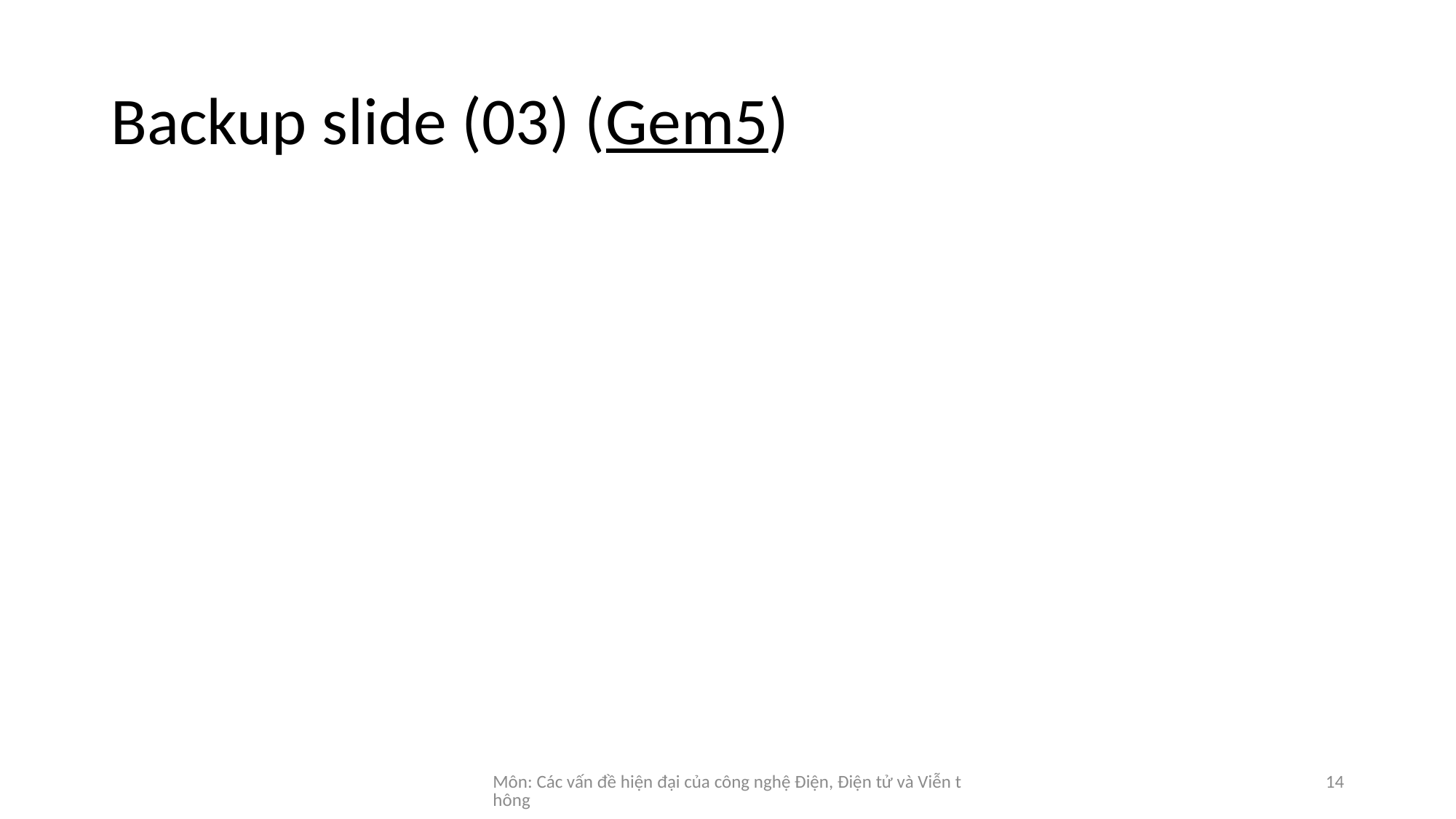

# Backup slide (03) (Gem5)

Môn: Các vấn đề hiện đại của công nghệ Điện, Điện tử và Viễn thông
14